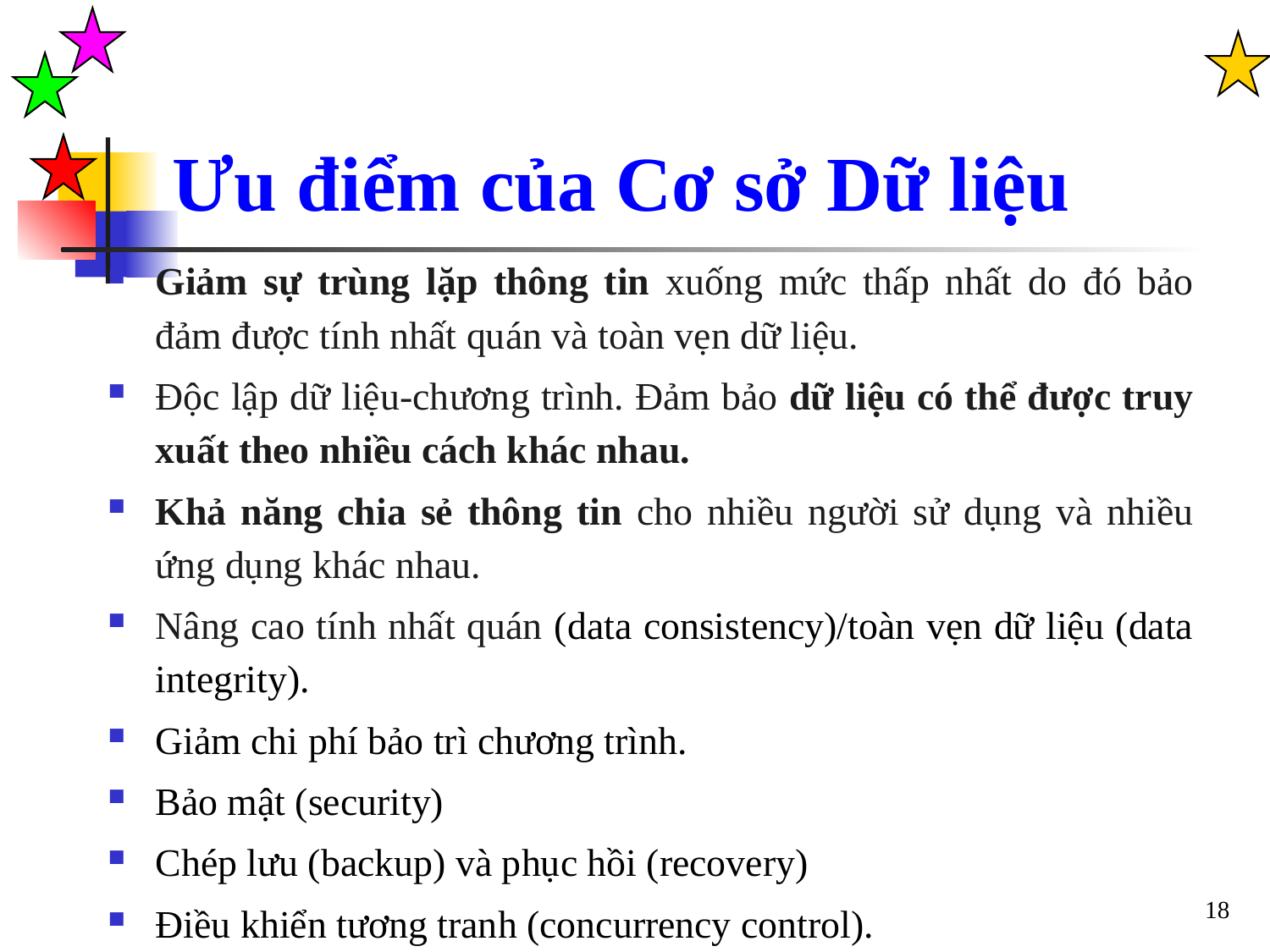

# Ưu điểm của Cơ sở Dữ liệu
Giảm sự trùng lặp thông tin xuống mức thấp nhất do đó bảo đảm được tính nhất quán và toàn vẹn dữ liệu.
Độc lập dữ liệu-chương trình. Đảm bảo dữ liệu có thể được truy xuất theo nhiều cách khác nhau.
Khả năng chia sẻ thông tin cho nhiều người sử dụng và nhiều ứng dụng khác nhau.
Nâng cao tính nhất quán (data consistency)/toàn vẹn dữ liệu (data integrity).
Giảm chi phí bảo trì chương trình.
Bảo mật (security)
Chép lưu (backup) và phục hồi (recovery)
Điều khiển tương tranh (concurrency control).

18